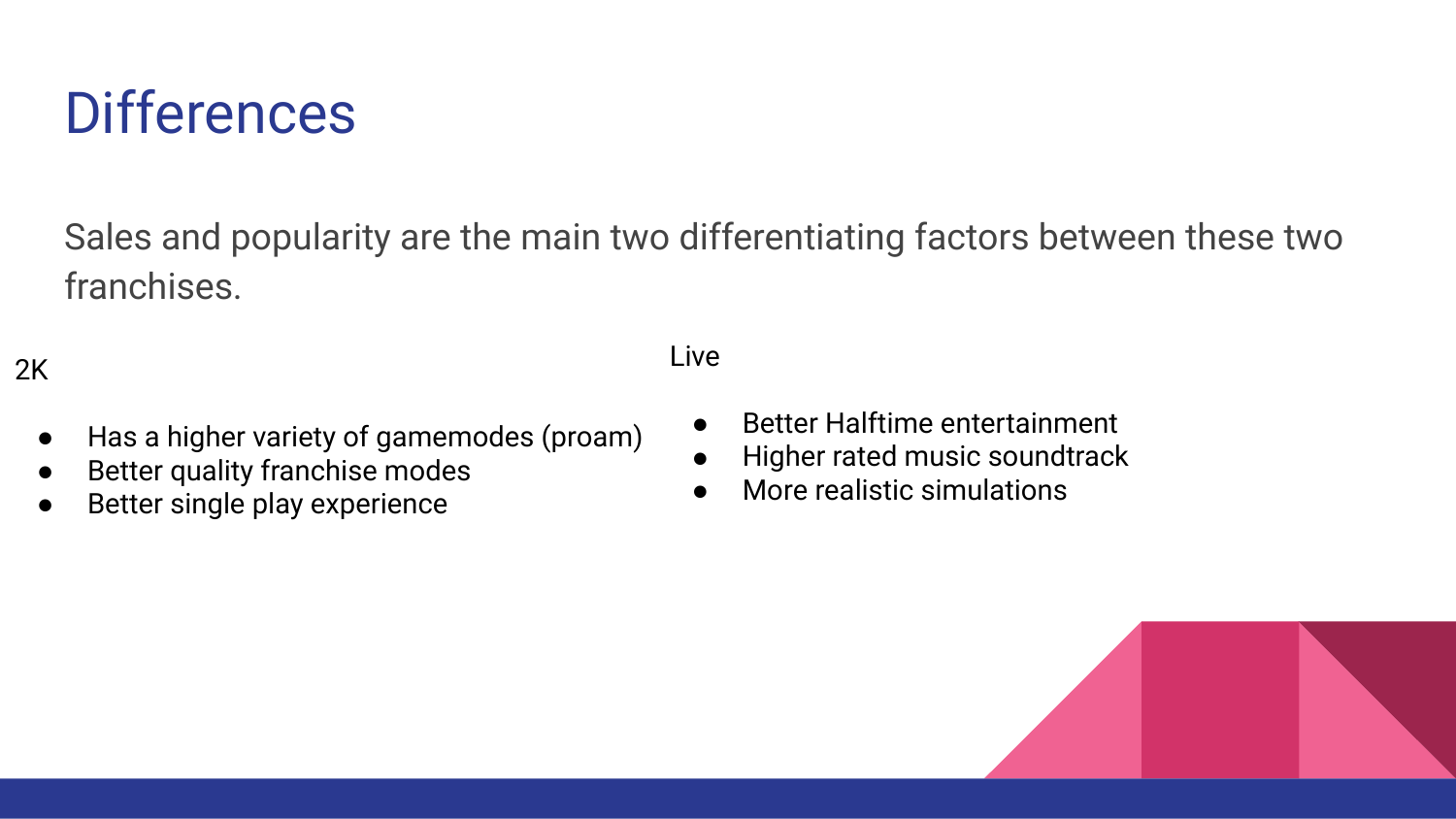

# Differences
Sales and popularity are the main two differentiating factors between these two franchises.
Live

Better Halftime entertainment
Higher rated music soundtrack
More realistic simulations
2K

Has a higher variety of gamemodes (proam)
Better quality franchise modes
Better single play experience